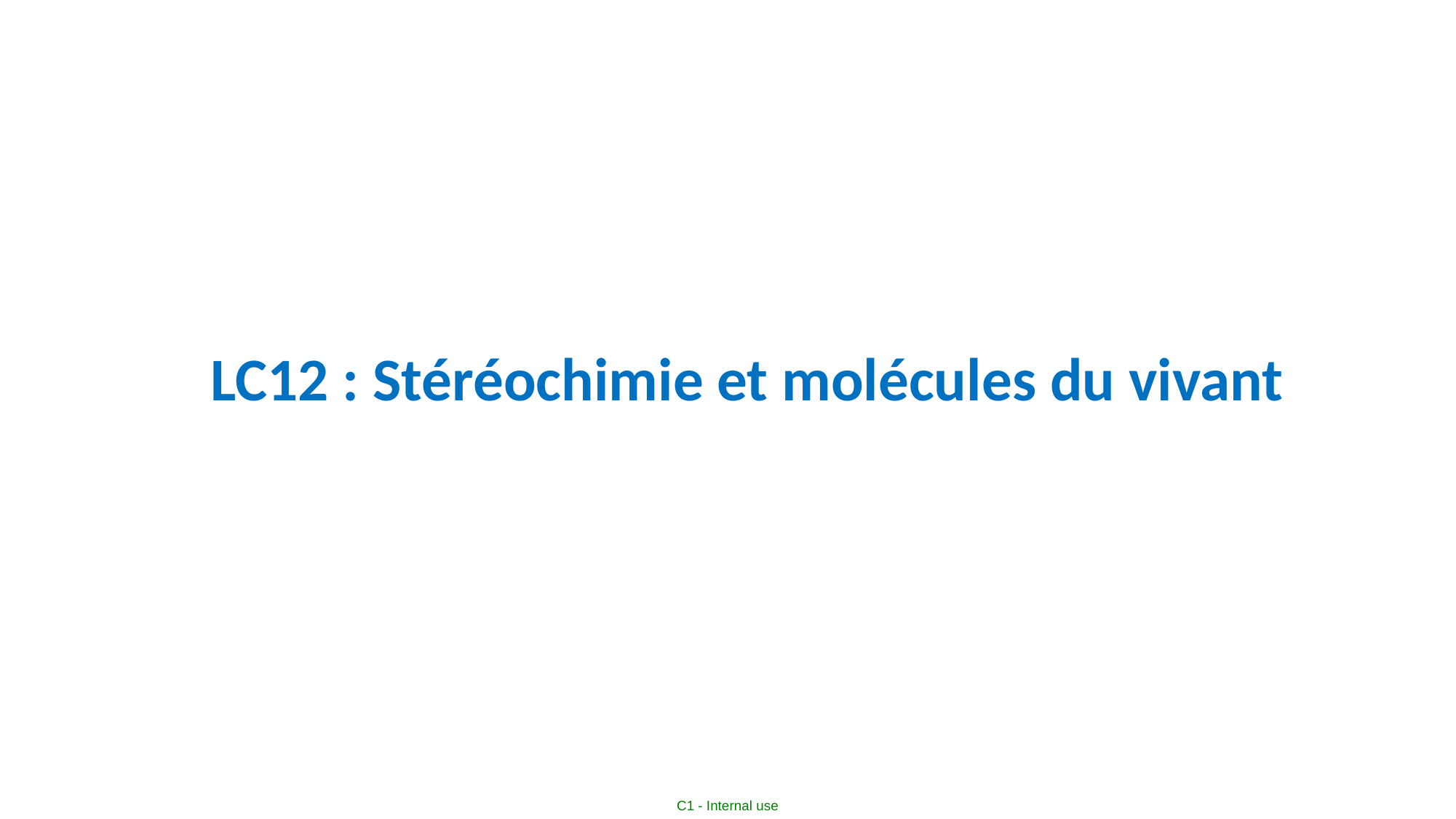

LC12 : Stéréochimie et molécules du vivant